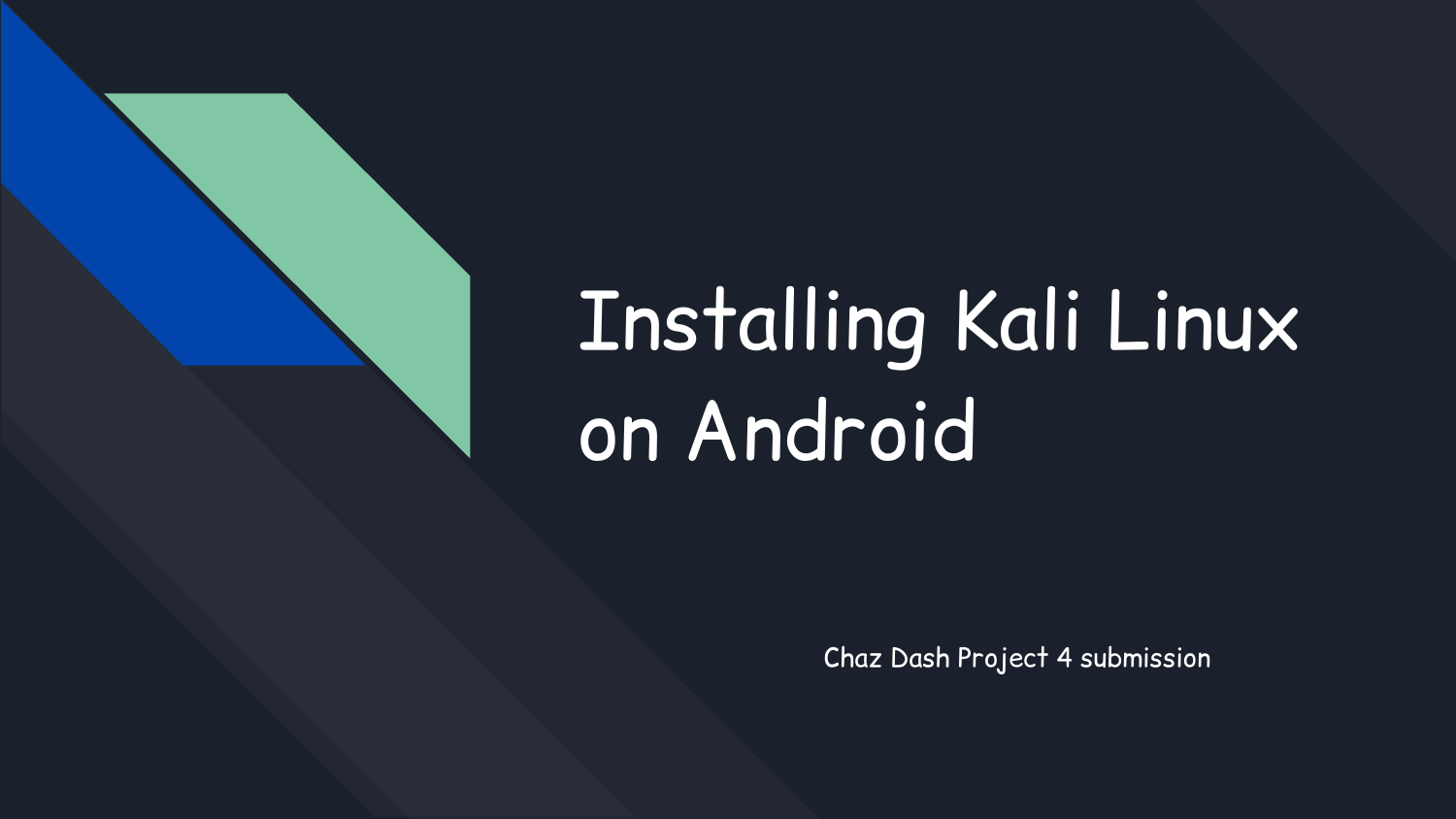

# Installing Kali Linux on Android
Chaz Dash Project 4 submission